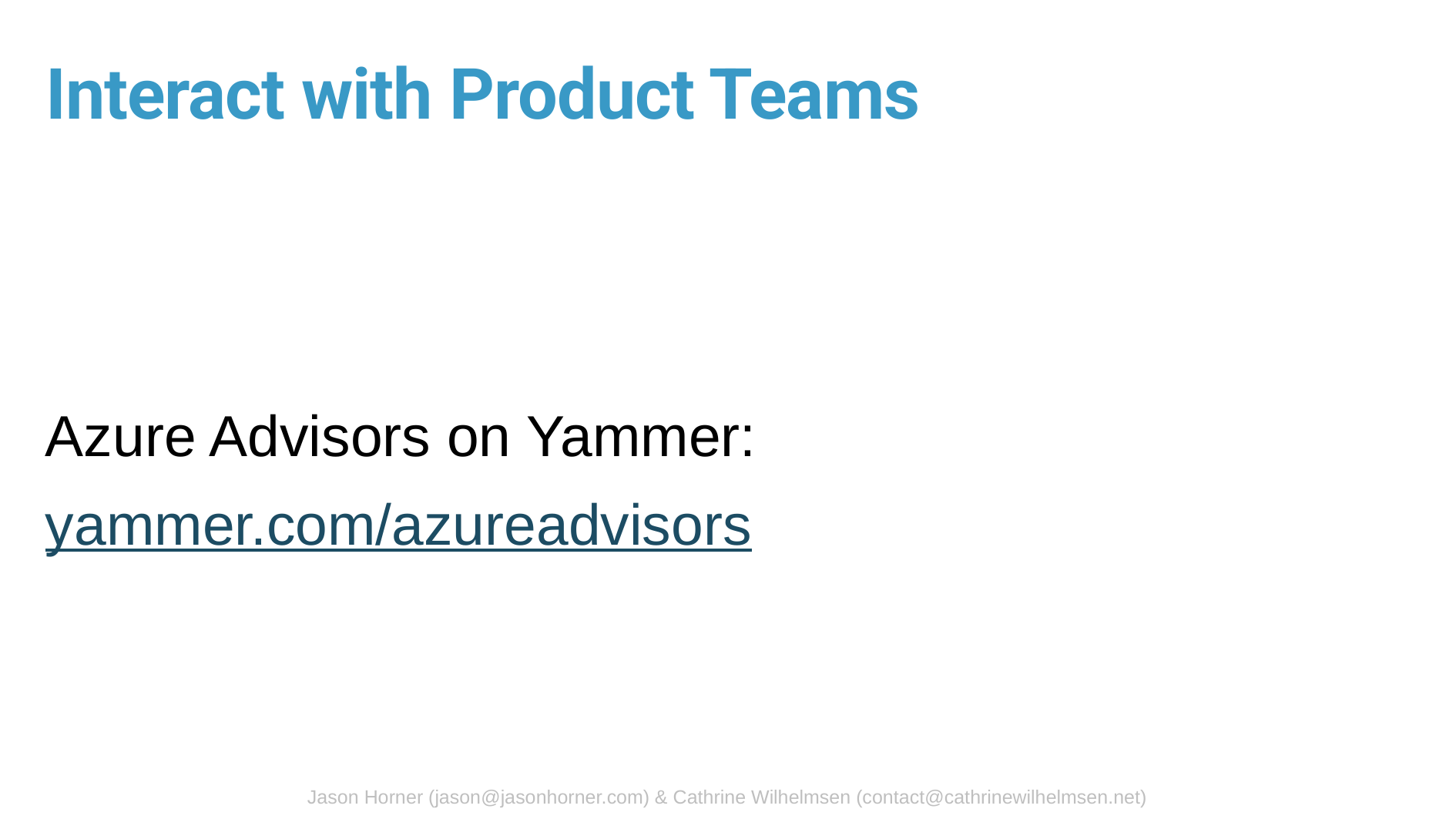

# Interact with Product Teams
Azure Advisors on Yammer:
yammer.com/azureadvisors